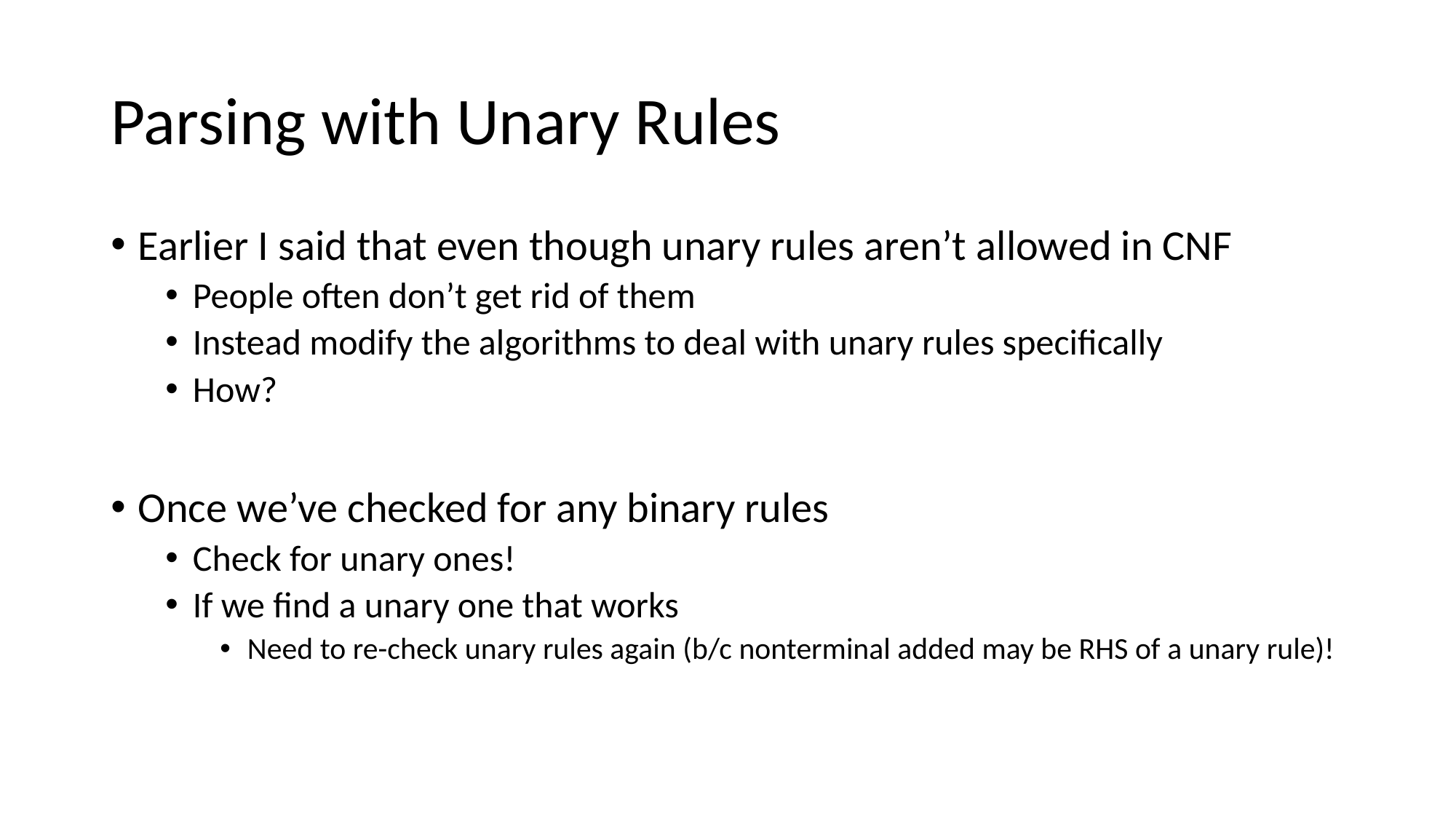

# Parsing with Unary Rules
Earlier I said that even though unary rules aren’t allowed in CNF
People often don’t get rid of them
Instead modify the algorithms to deal with unary rules specifically
How?

Once we’ve checked for any binary rules
Check for unary ones!
If we find a unary one that works
Need to re-check unary rules again (b/c nonterminal added may be RHS of a unary rule)!